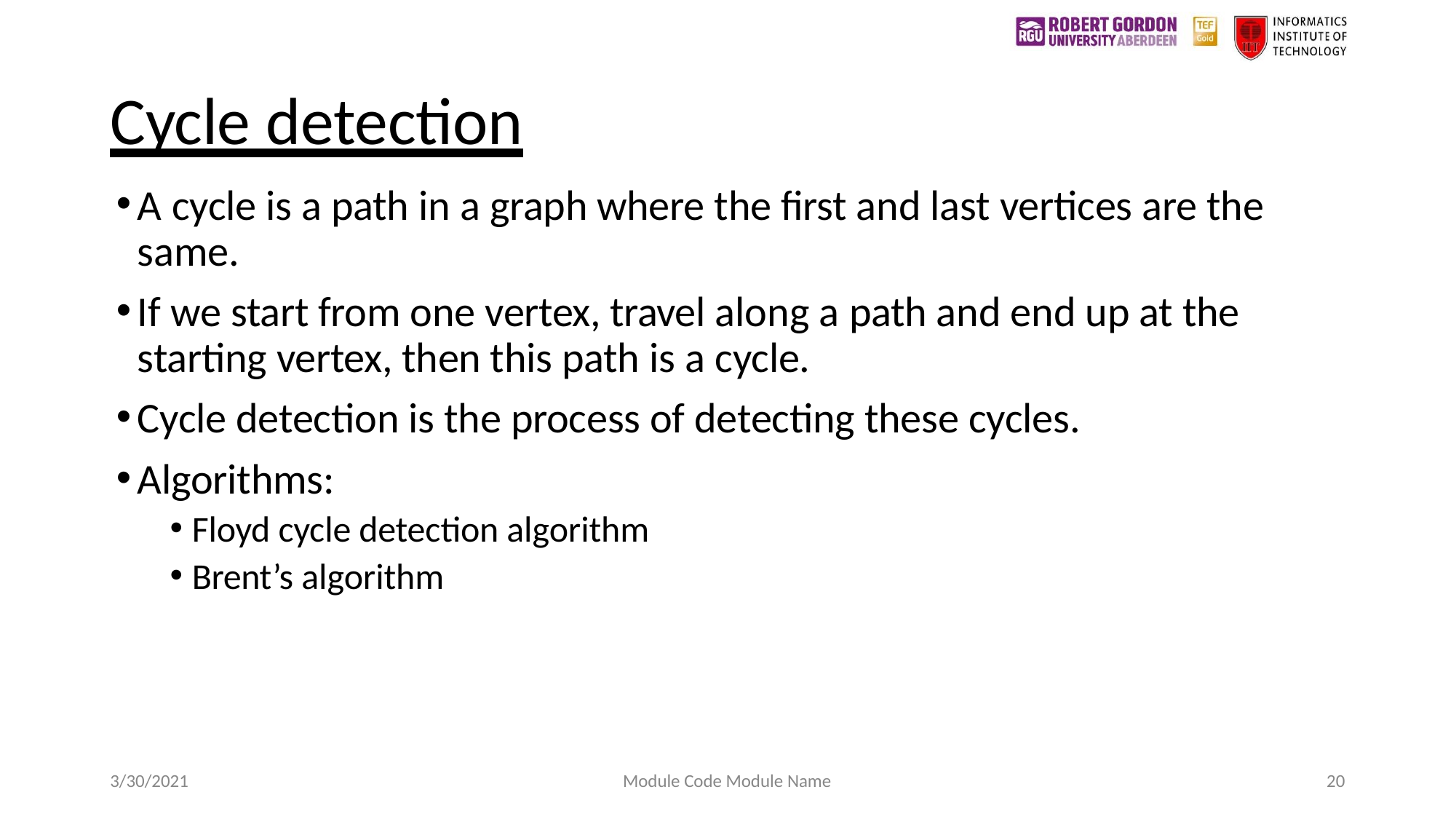

# Cycle detection
A cycle is a path in a graph where the first and last vertices are the  same.
If we start from one vertex, travel along a path and end up at the  starting vertex, then this path is a cycle.
Cycle detection is the process of detecting these cycles.
Algorithms:
Floyd cycle detection algorithm
Brent’s algorithm
3/30/2021
Module Code Module Name
20